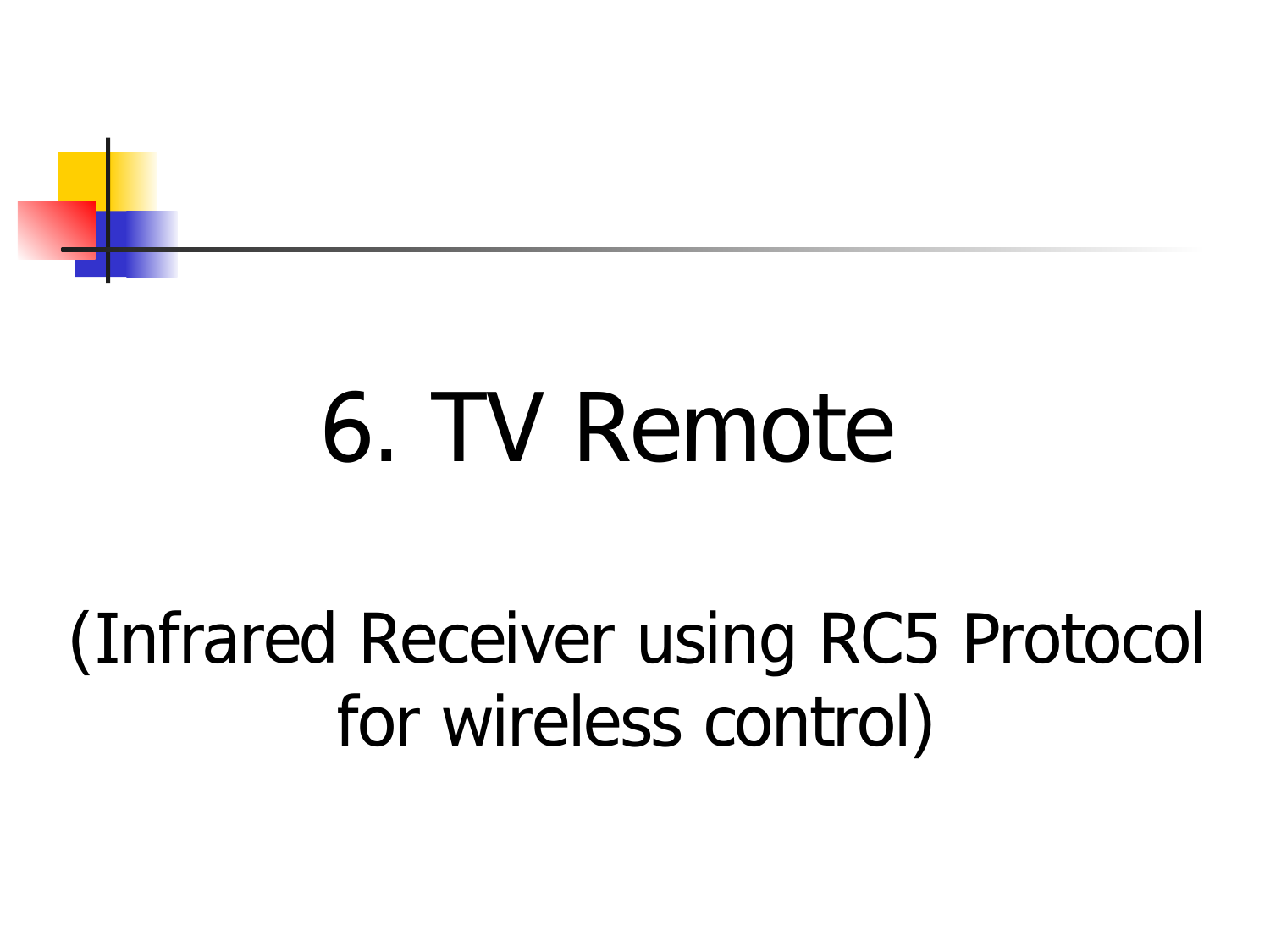

6. TV Remote

(Infrared Receiver using RC5 Protocol for wireless control)